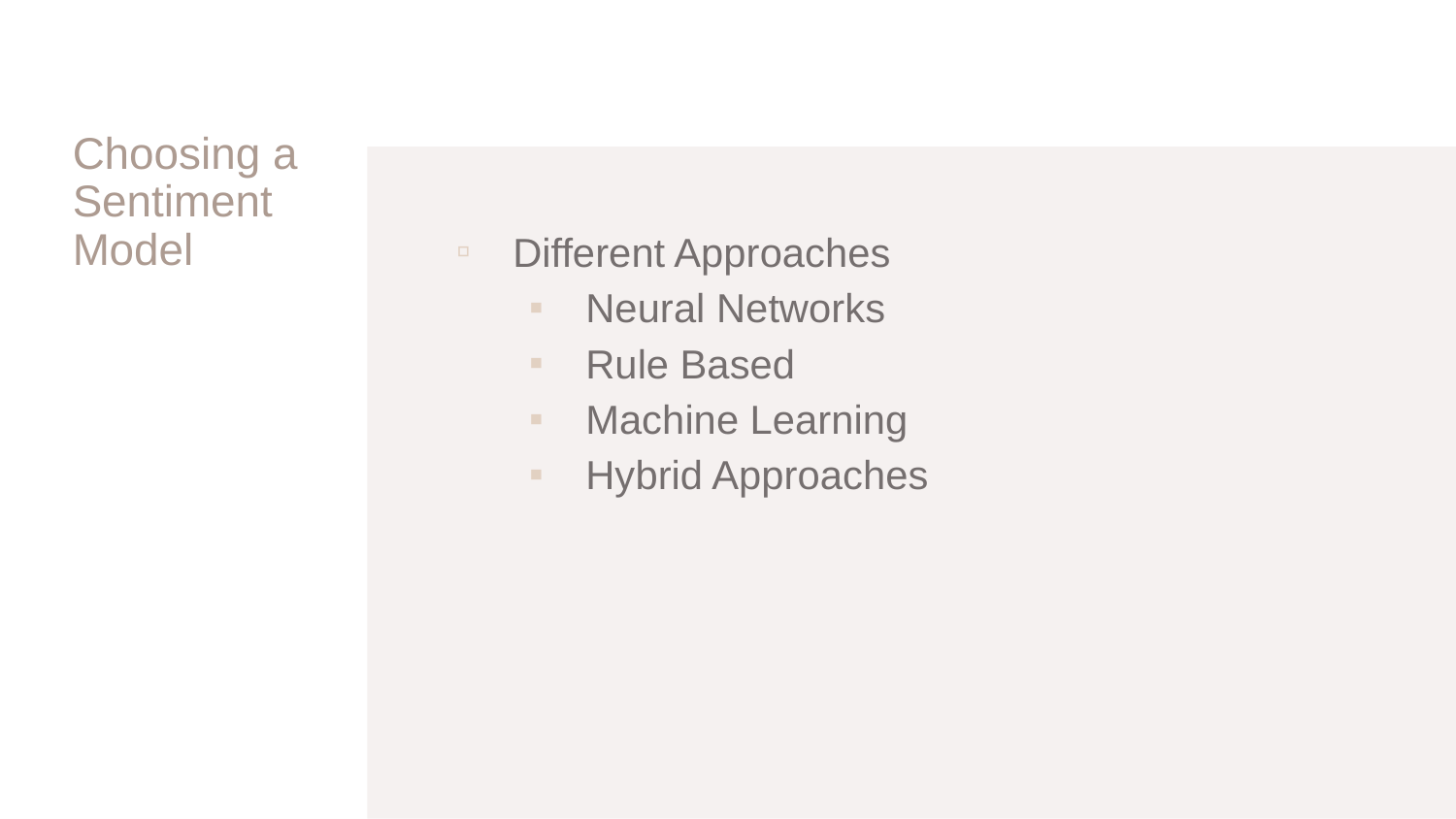

# Choosing a Sentiment Model
Different Approaches
Neural Networks
Rule Based
Machine Learning
Hybrid Approaches